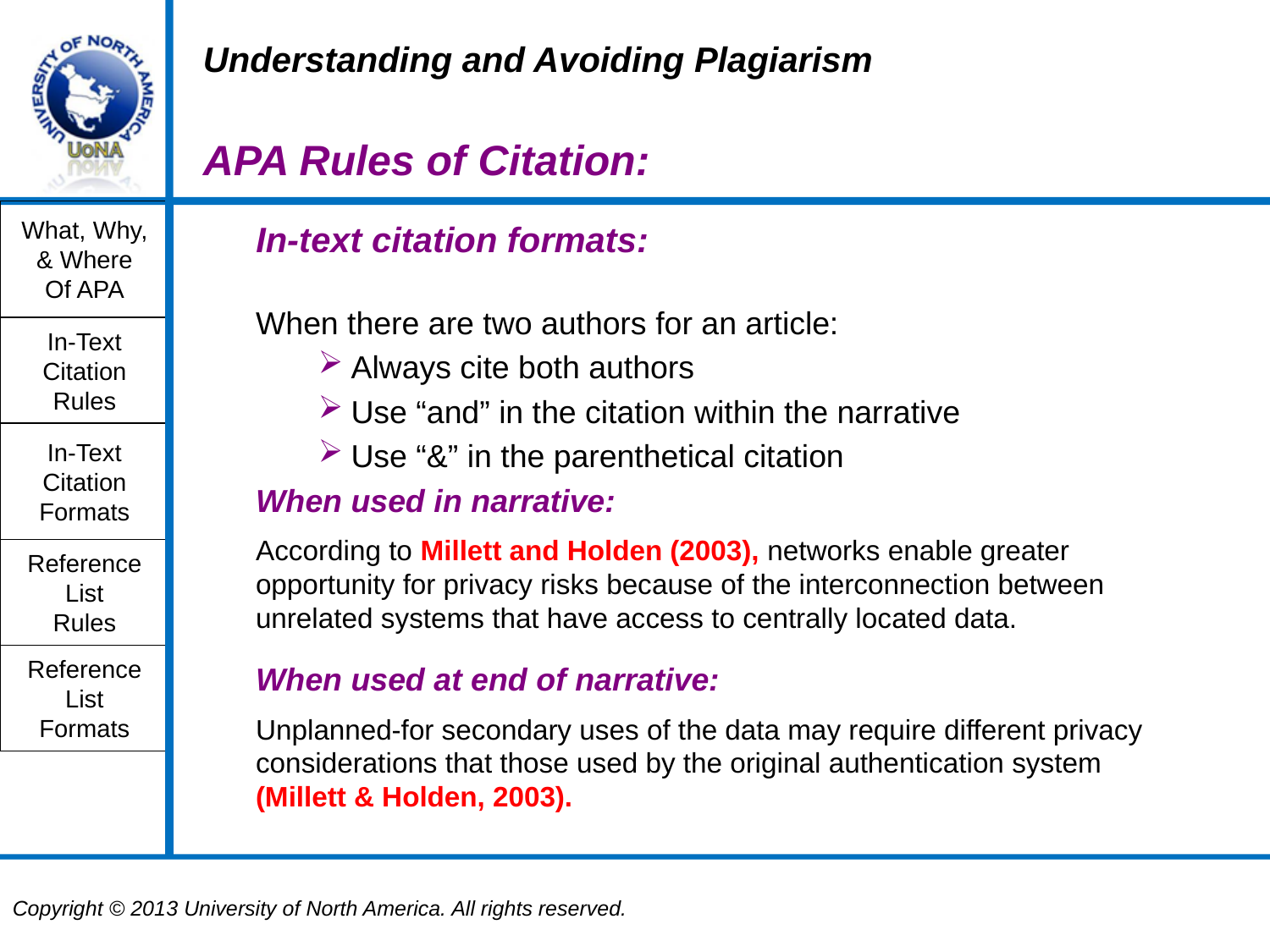

Understanding and Avoiding Plagiarism
APA Rules of Citation:
What, Why,
& Where
Of APA
In-text citation formats:
When there are two authors for an article:
Always cite both authors
Use “and” in the citation within the narrative
Use “&” in the parenthetical citation
When used in narrative:
According to Millett and Holden (2003), networks enable greater opportunity for privacy risks because of the interconnection between unrelated systems that have access to centrally located data.

When used at end of narrative:
Unplanned-for secondary uses of the data may require different privacy considerations that those used by the original authentication system (Millett & Holden, 2003).
In-Text
Citation
Rules
In-Text
Citation
Formats
Reference
List
Rules
Reference
List
Formats